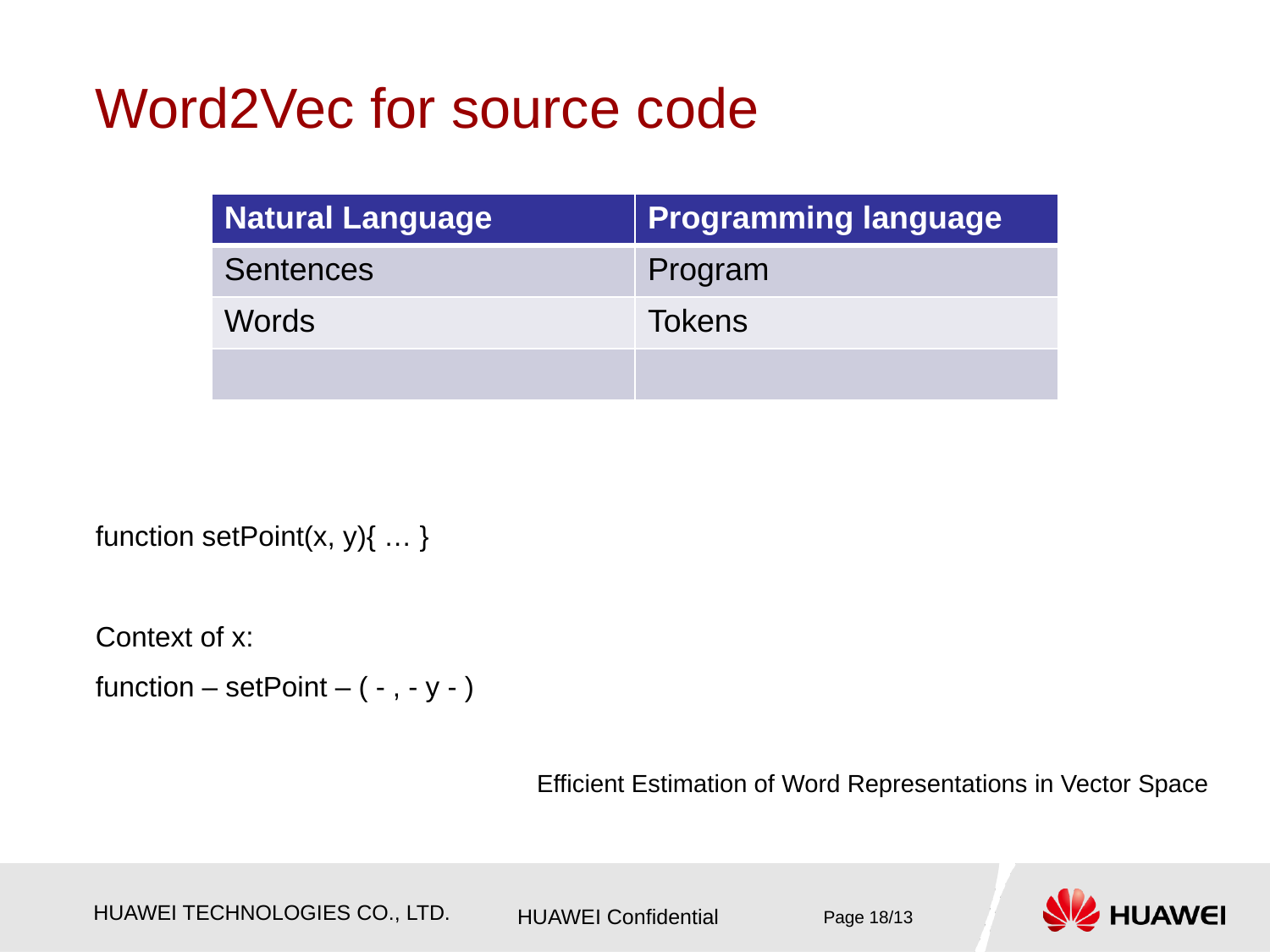

# Word2Vec for source code
| Natural Language | Programming language |
| --- | --- |
| Sentences | Program |
| Words | Tokens |
|  |  |
function setPoint(x, y){ … }

Context of x:
function – setPoint – ( - , - y - )

Efficient Estimation of Word Representations in Vector Space

Page 18/13